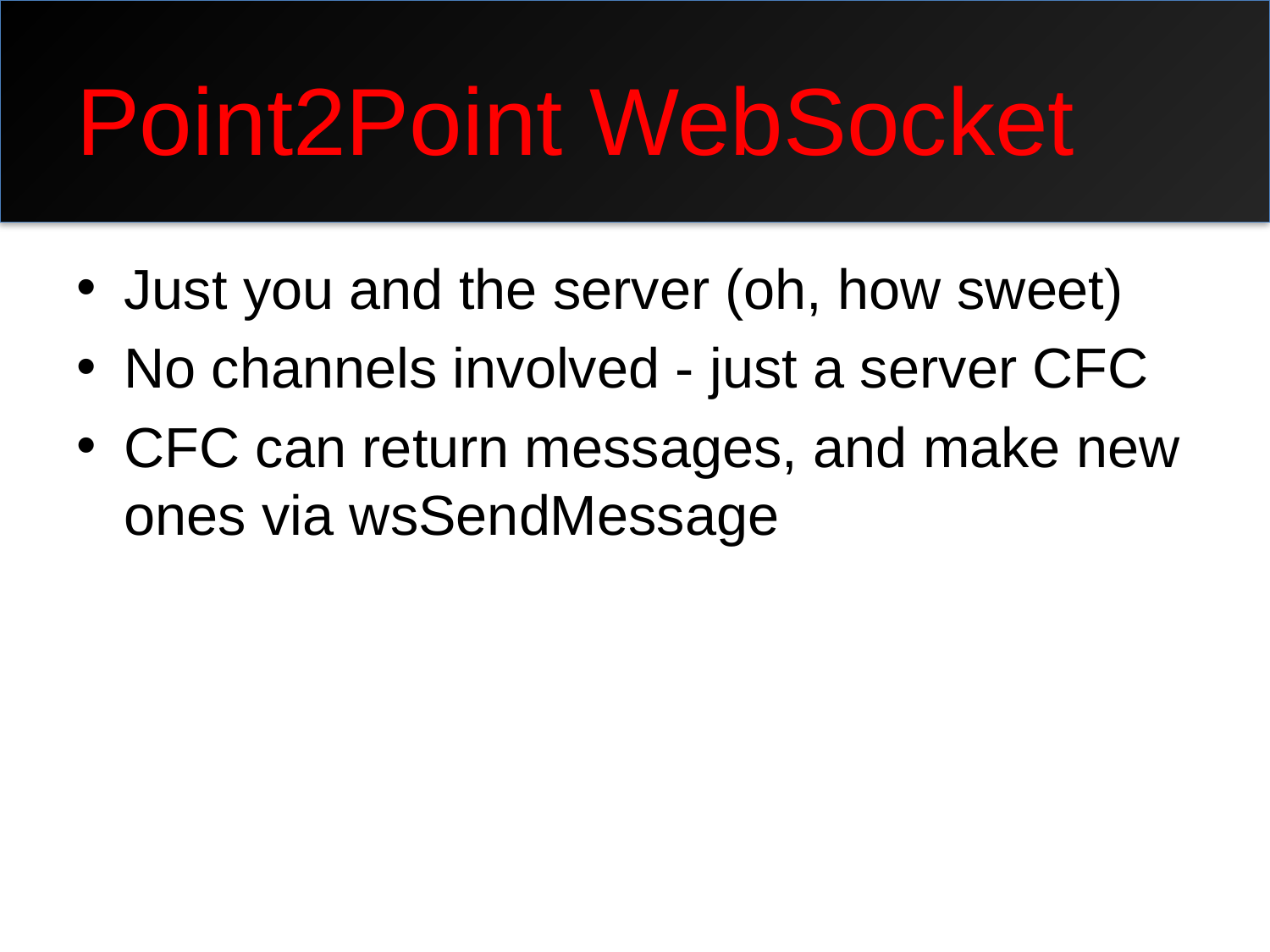

# Point2Point WebSocket
Just you and the server (oh, how sweet)
No channels involved - just a server CFC
CFC can return messages, and make new ones via wsSendMessage